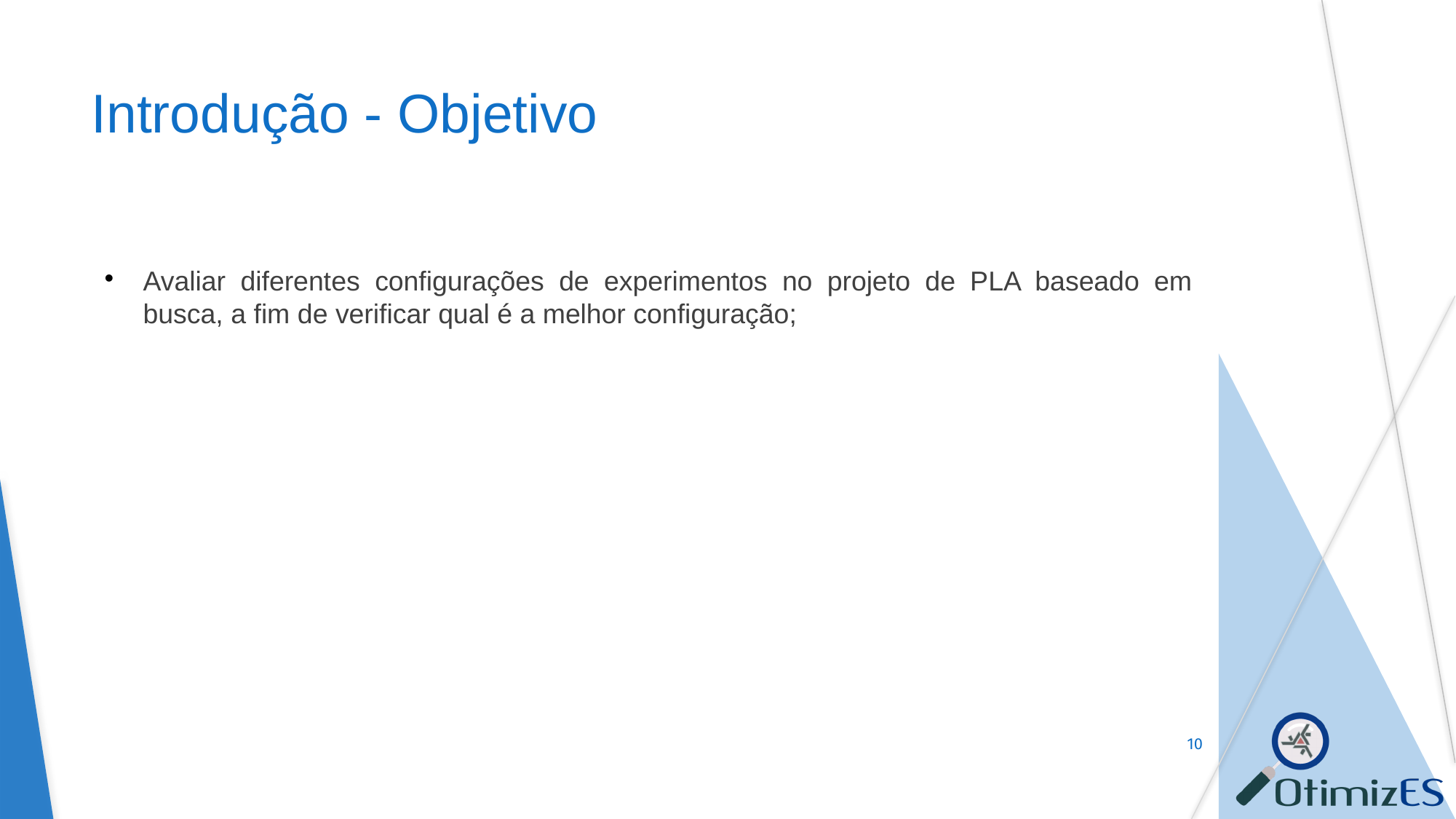

Introdução - Objetivo
Avaliar diferentes configurações de experimentos no projeto de PLA baseado em busca, a fim de verificar qual é a melhor configuração;
10